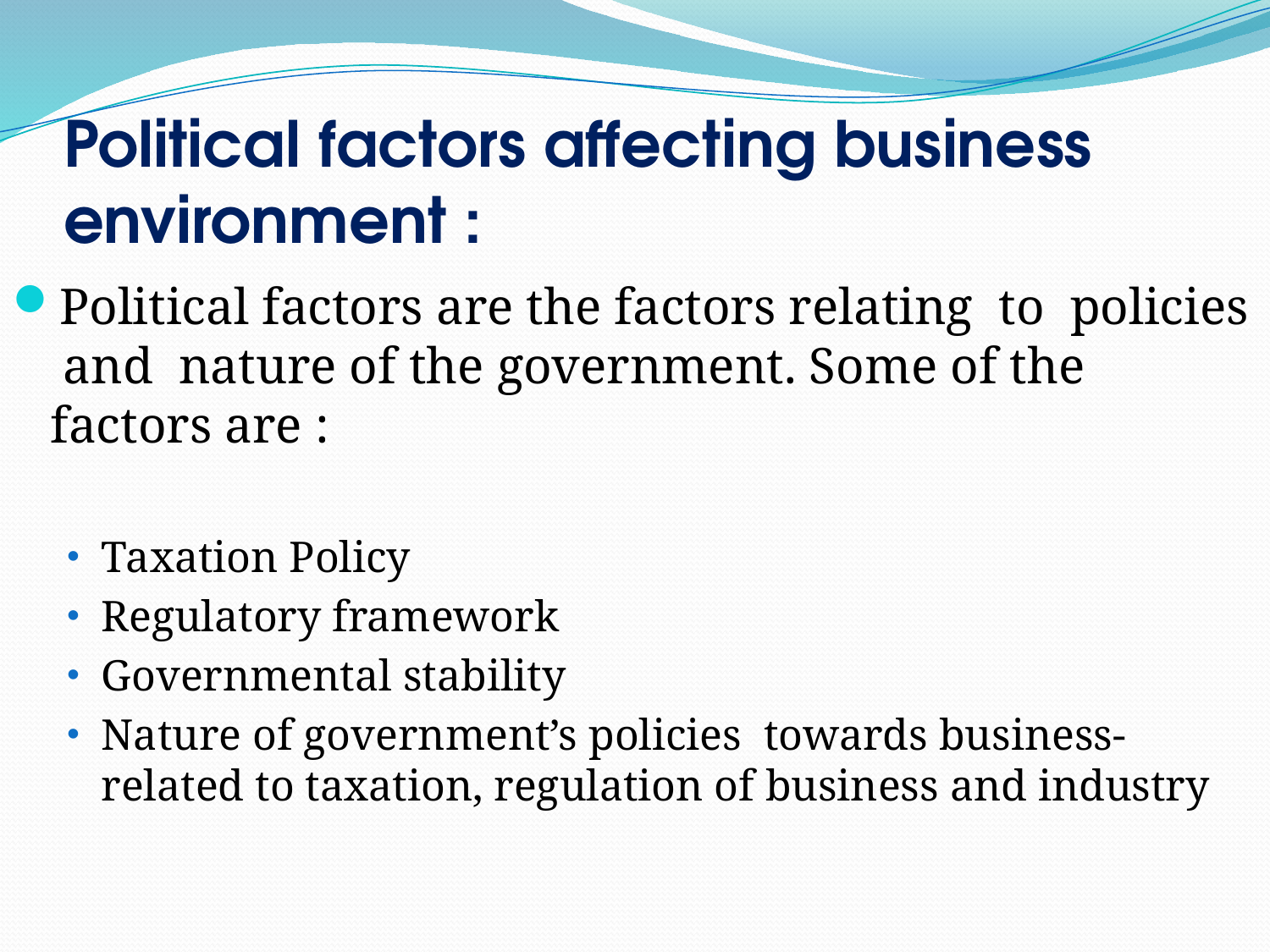

# Political factors affecting business environment :
Political factors are the factors relating  to  policies  and  nature of the government. Some of the factors are :

Taxation Policy
Regulatory framework
Governmental stability
Nature of government’s policies  towards business- related to taxation, regulation of business and industry